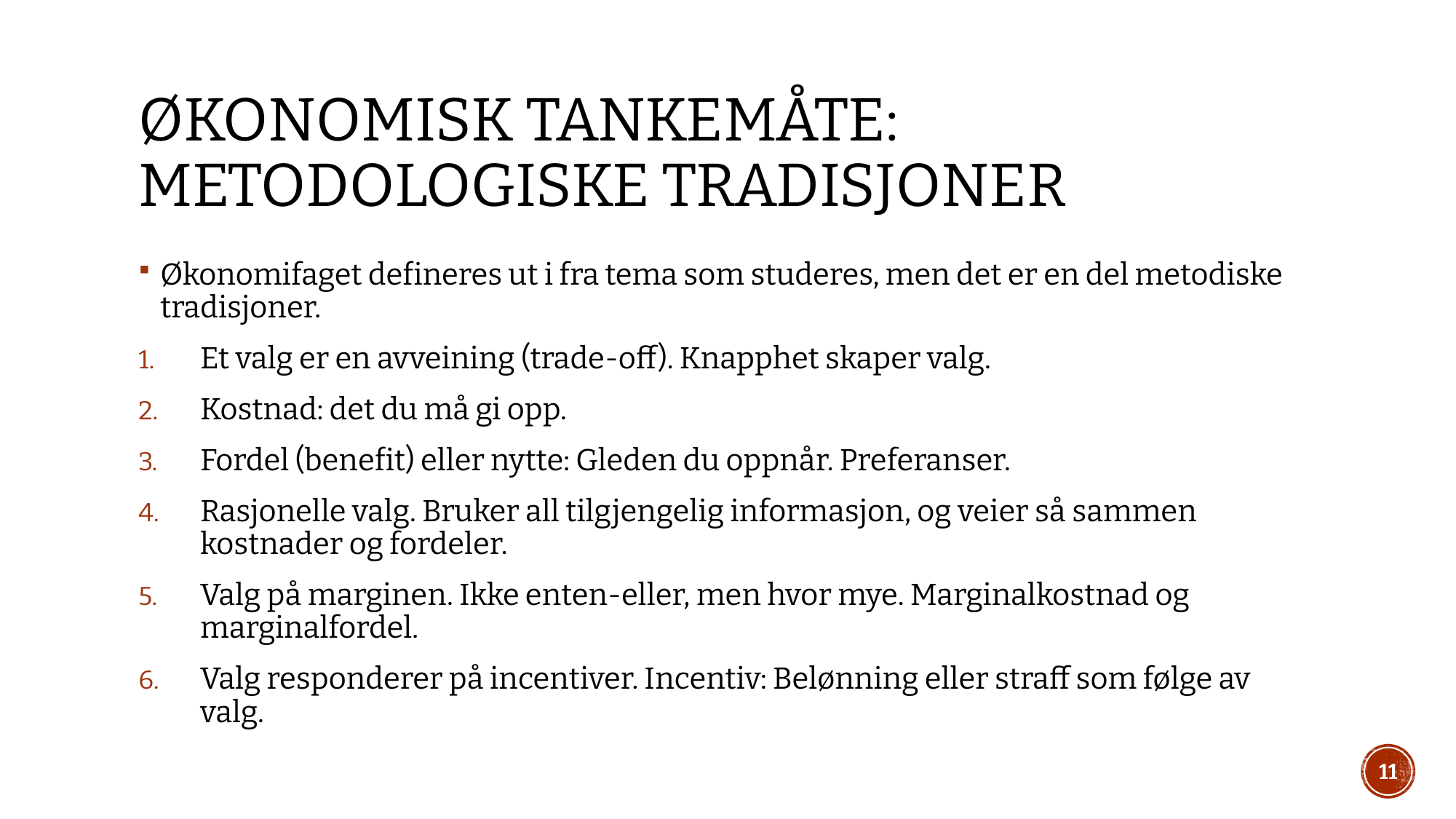

# Økonomisk tankemåte: metodologiske tradisjoner
Økonomifaget defineres ut i fra tema som studeres, men det er en del metodiske tradisjoner.
Et valg er en avveining (trade-off). Knapphet skaper valg.
Kostnad: det du må gi opp.
Fordel (benefit) eller nytte: Gleden du oppnår. Preferanser.
Rasjonelle valg. Bruker all tilgjengelig informasjon, og veier så sammen kostnader og fordeler.
Valg på marginen. Ikke enten-eller, men hvor mye. Marginalkostnad og marginalfordel.
Valg responderer på incentiver. Incentiv: Belønning eller straff som følge av valg.
11